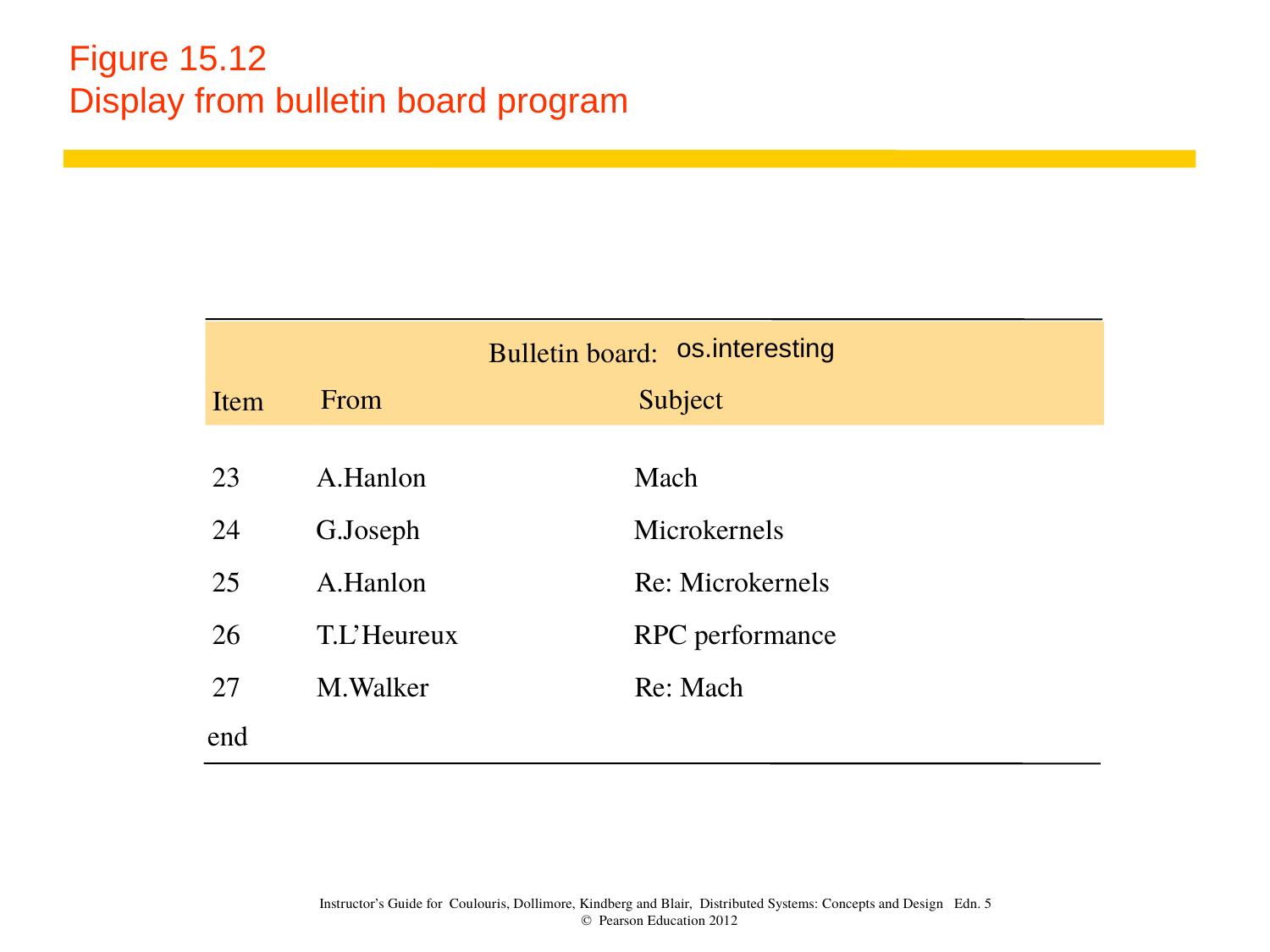

# Figure 15.12 Display from bulletin board program

 os.interesting
Bulletin board:
From
Subject
Item

23
A.Hanlon
Mach

24
G.Joseph
Microkernels
25
A.Hanlon
Re: Microkernels
26
T.L’Heureux
RPC performance
27
M.Walker
Re: Mach
end

Instructor’s Guide for  Coulouris, Dollimore, Kindberg and Blair,  Distributed Systems: Concepts and Design   Edn. 5
©  Pearson Education 2012